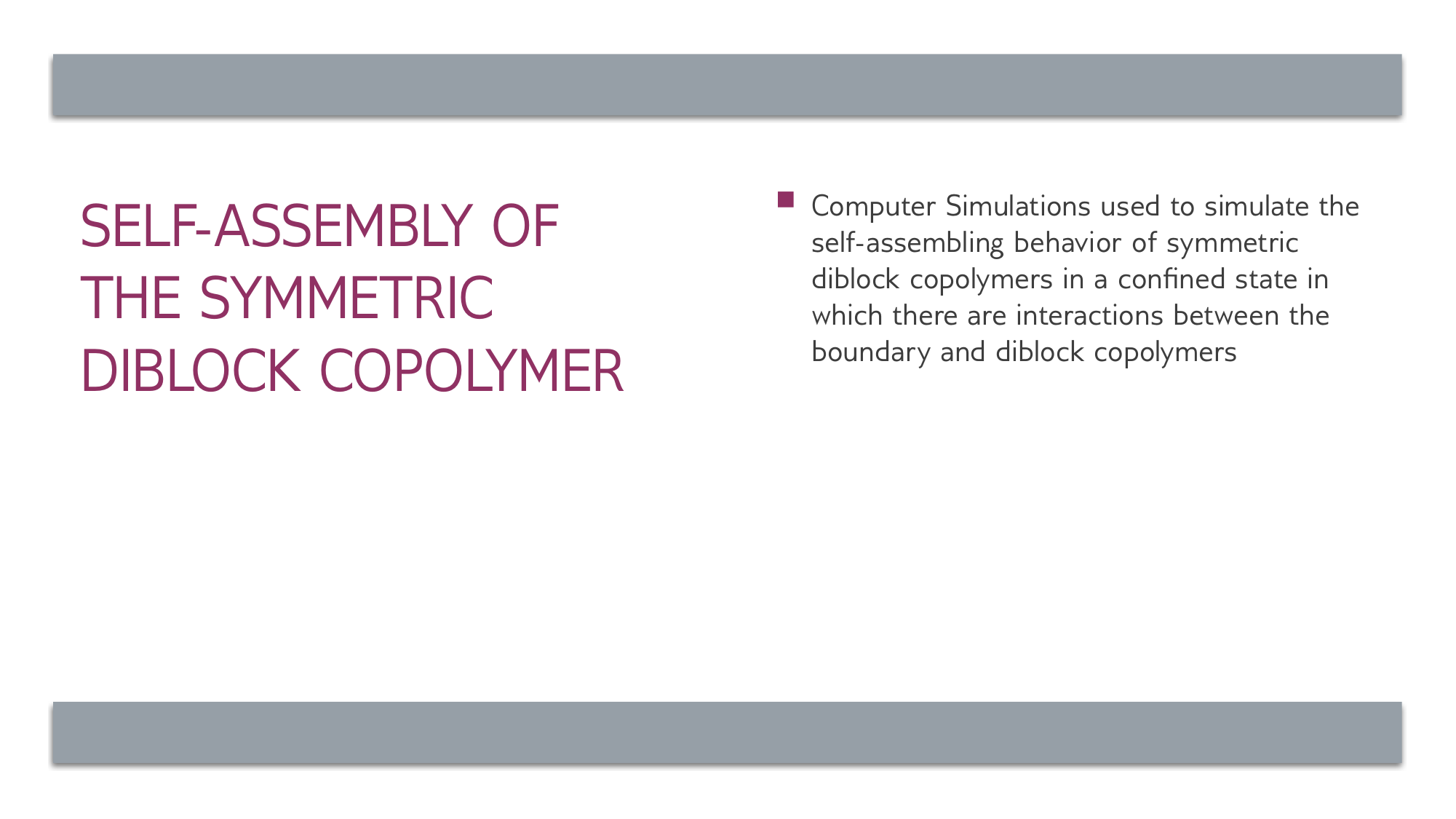

# Self-Assembly of the Symmetric Diblock Copolymer
Computer Simulations used to simulate the self-assembling behavior of symmetric diblock copolymers in a confined state in which there are interactions between the boundary and diblock copolymers